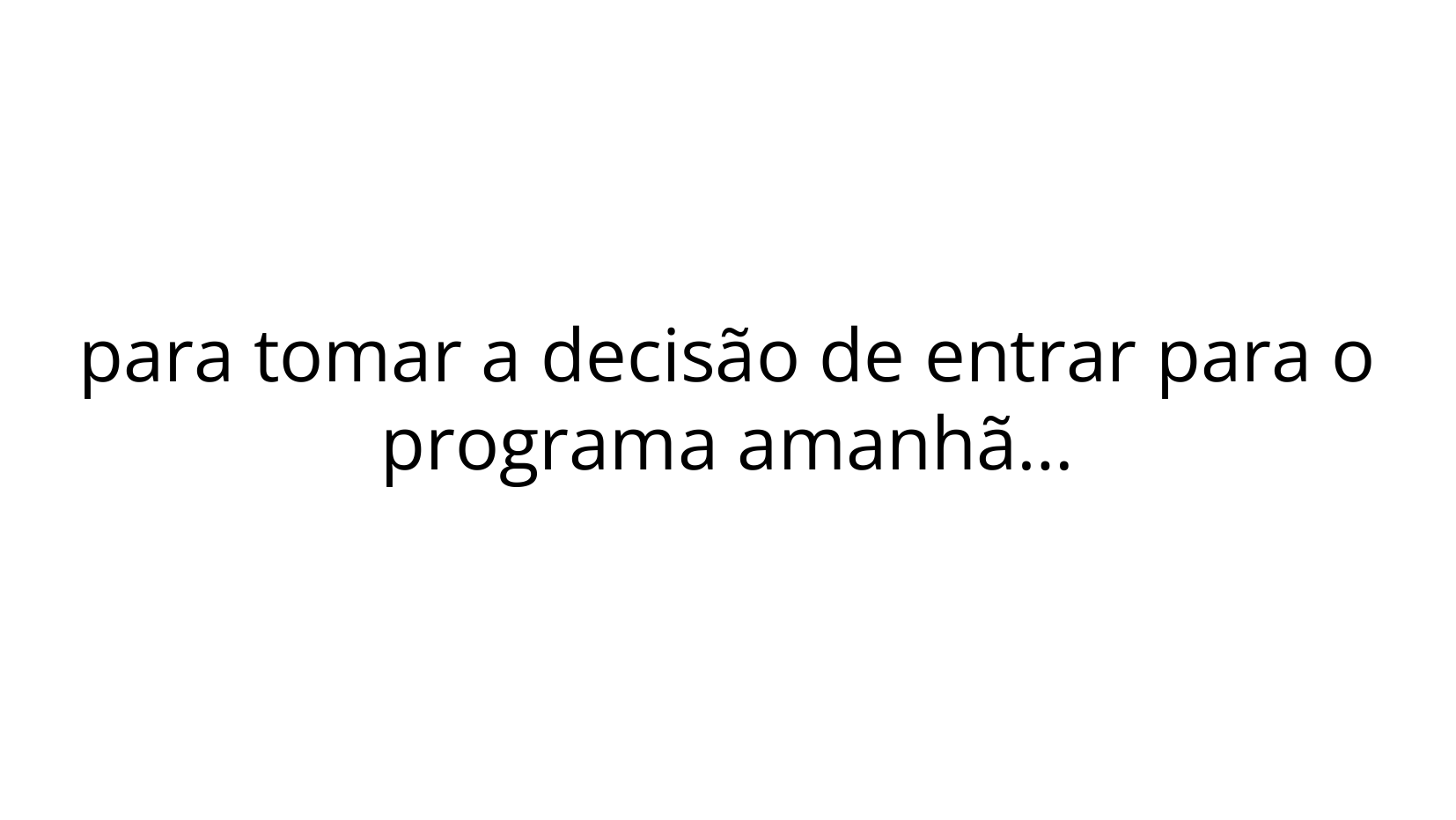

para tomar a decisão de entrar para o programa amanhã…